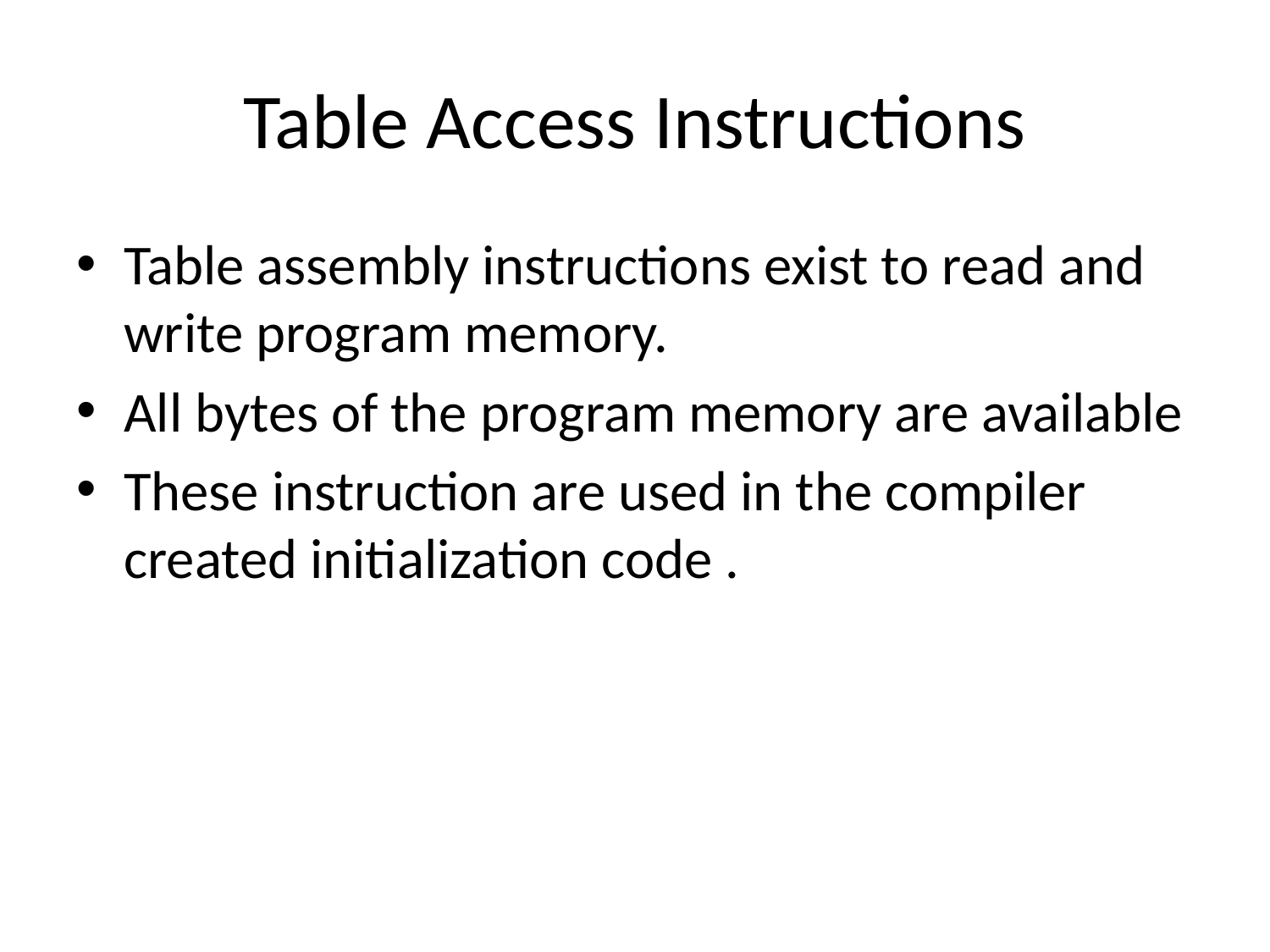

# Table Access Instructions
Table assembly instructions exist to read and write program memory.
All bytes of the program memory are available
These instruction are used in the compiler created initialization code .